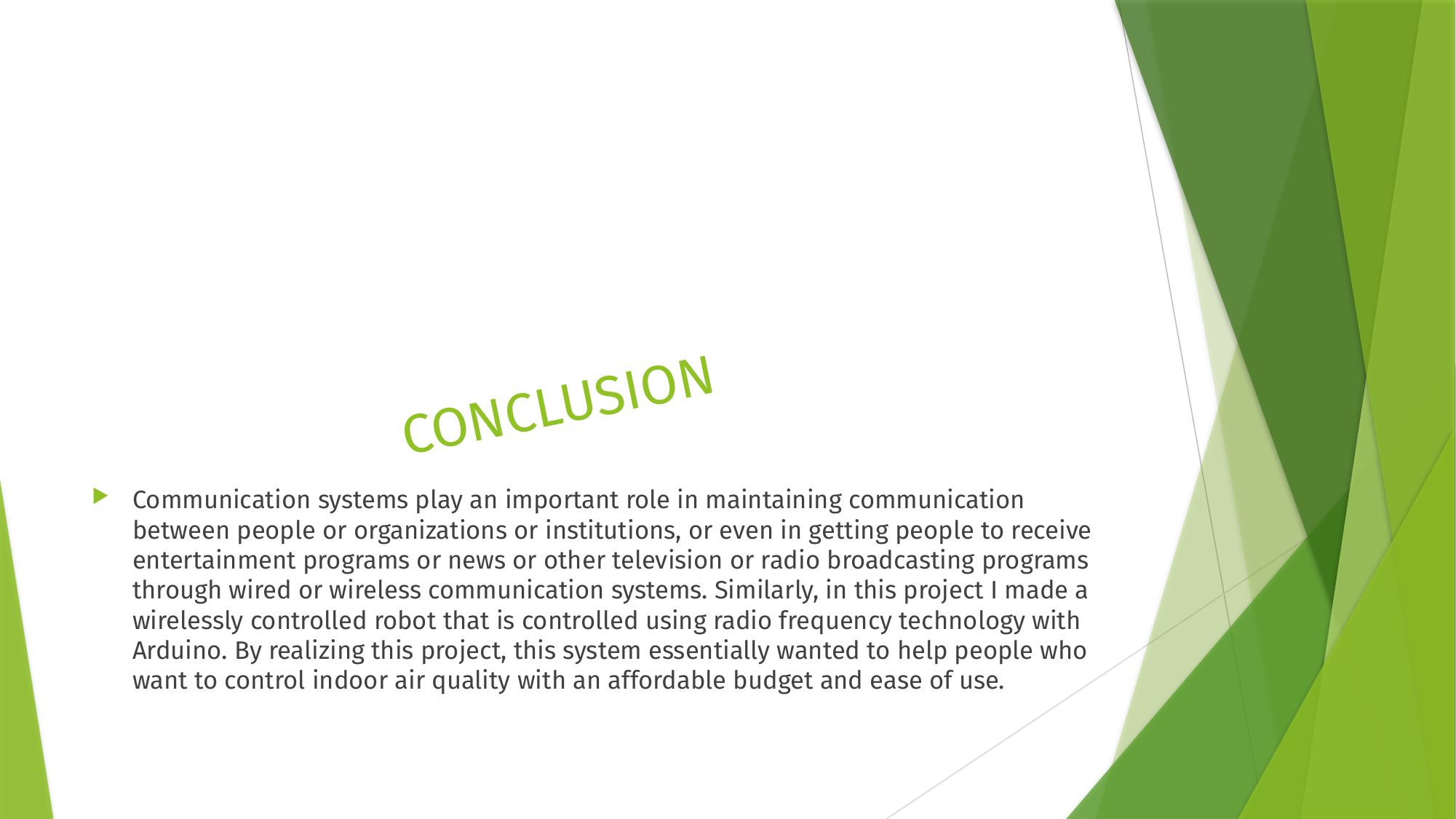

Communication systems play an important role in maintaining communication between people or organizations or institutions, or even in getting people to receive entertainment programs or news or other television or radio broadcasting programs through wired or wireless communication systems. Similarly, in this project I made a wirelessly controlled robot that is controlled using radio frequency technology with Arduino. By realizing this project, this system essentially wanted to help people who want to control indoor air quality with an affordable budget and ease of use.

# CONCLUSION